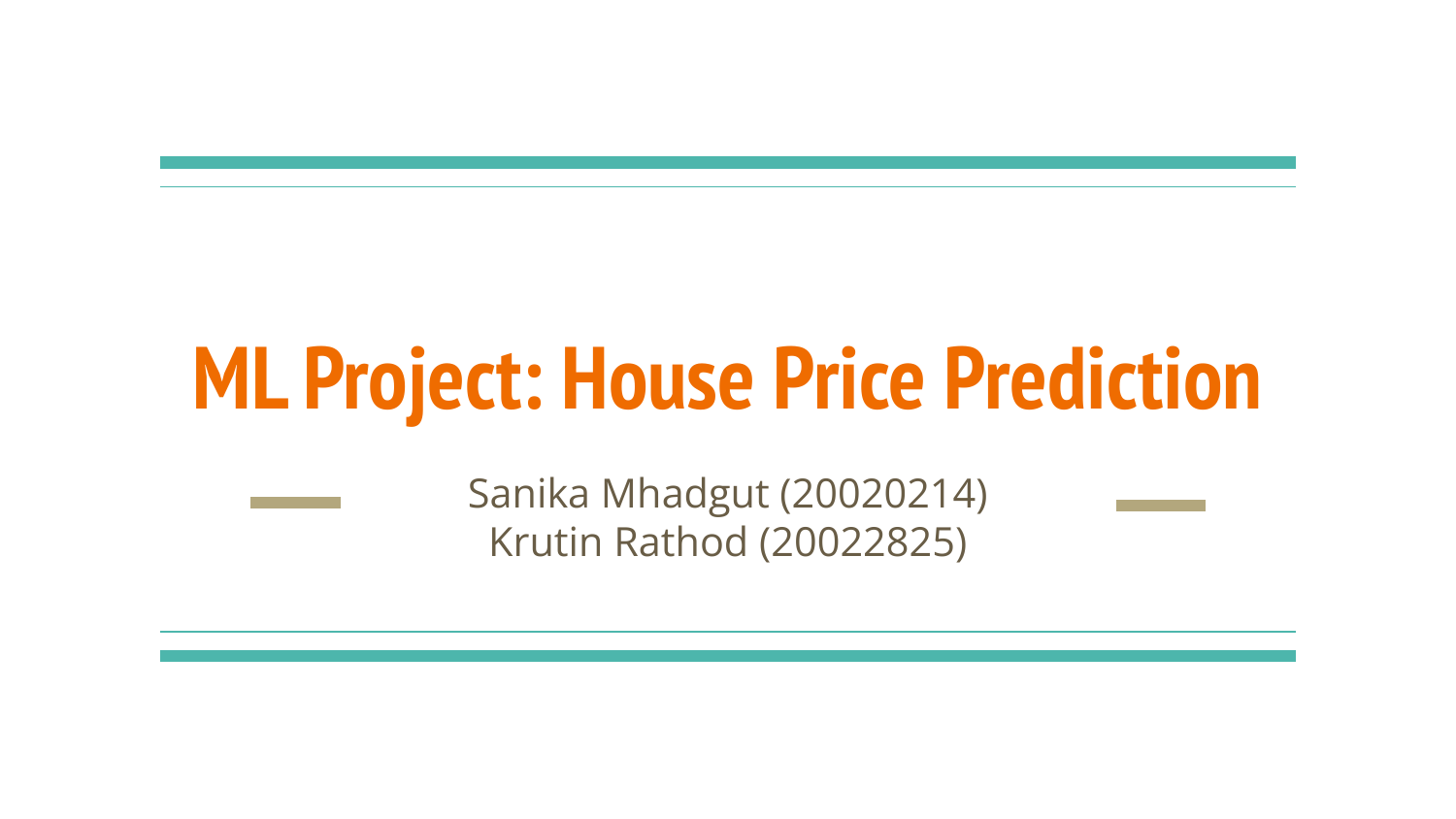

# ML Project: House Price Prediction
Sanika Mhadgut (20020214)
Krutin Rathod (20022825)